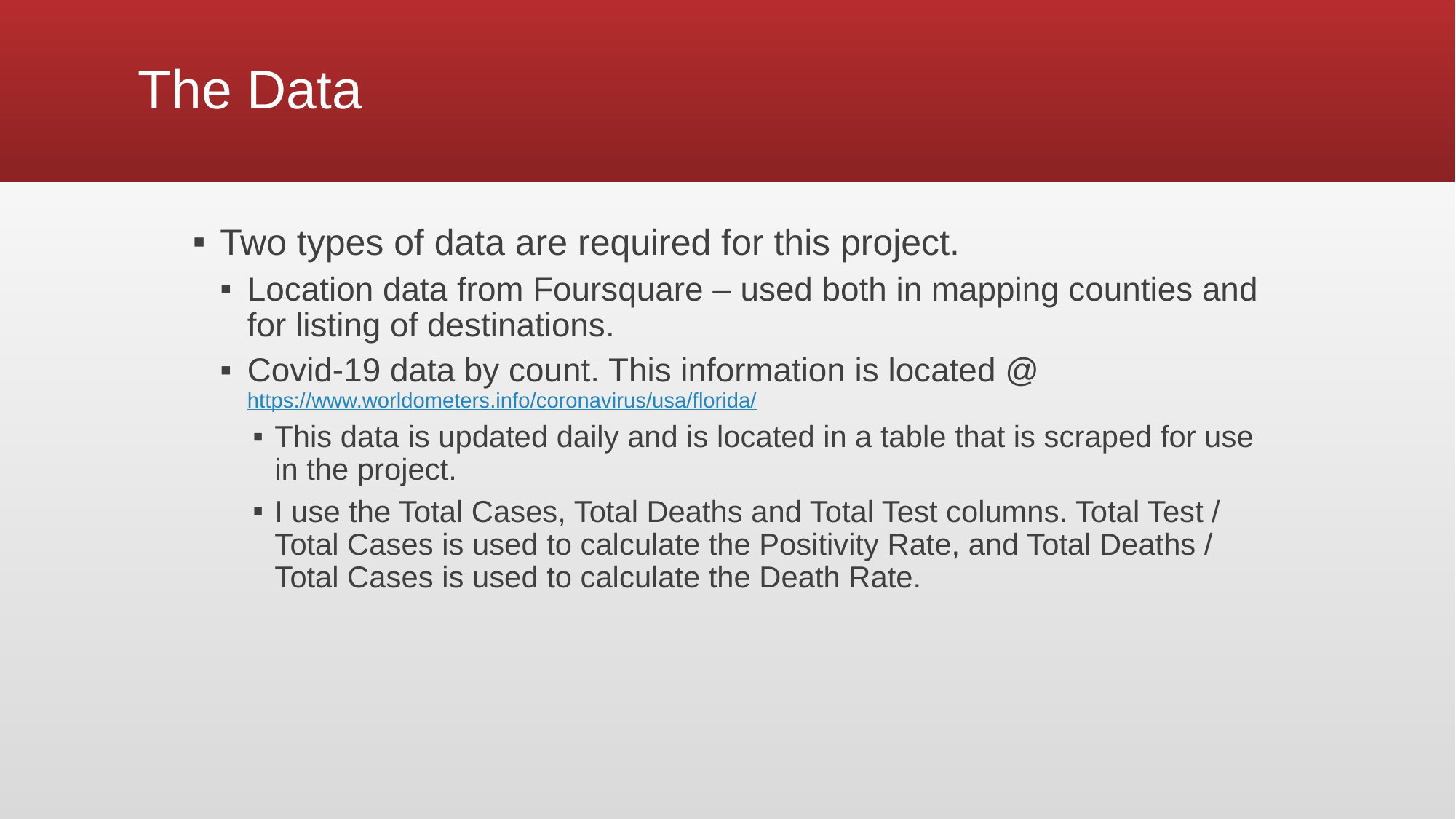

# The Data
Two types of data are required for this project.
Location data from Foursquare – used both in mapping counties and for listing of destinations.
Covid-19 data by count. This information is located @ https://www.worldometers.info/coronavirus/usa/florida/
This data is updated daily and is located in a table that is scraped for use in the project.
I use the Total Cases, Total Deaths and Total Test columns. Total Test / Total Cases is used to calculate the Positivity Rate, and Total Deaths / Total Cases is used to calculate the Death Rate.